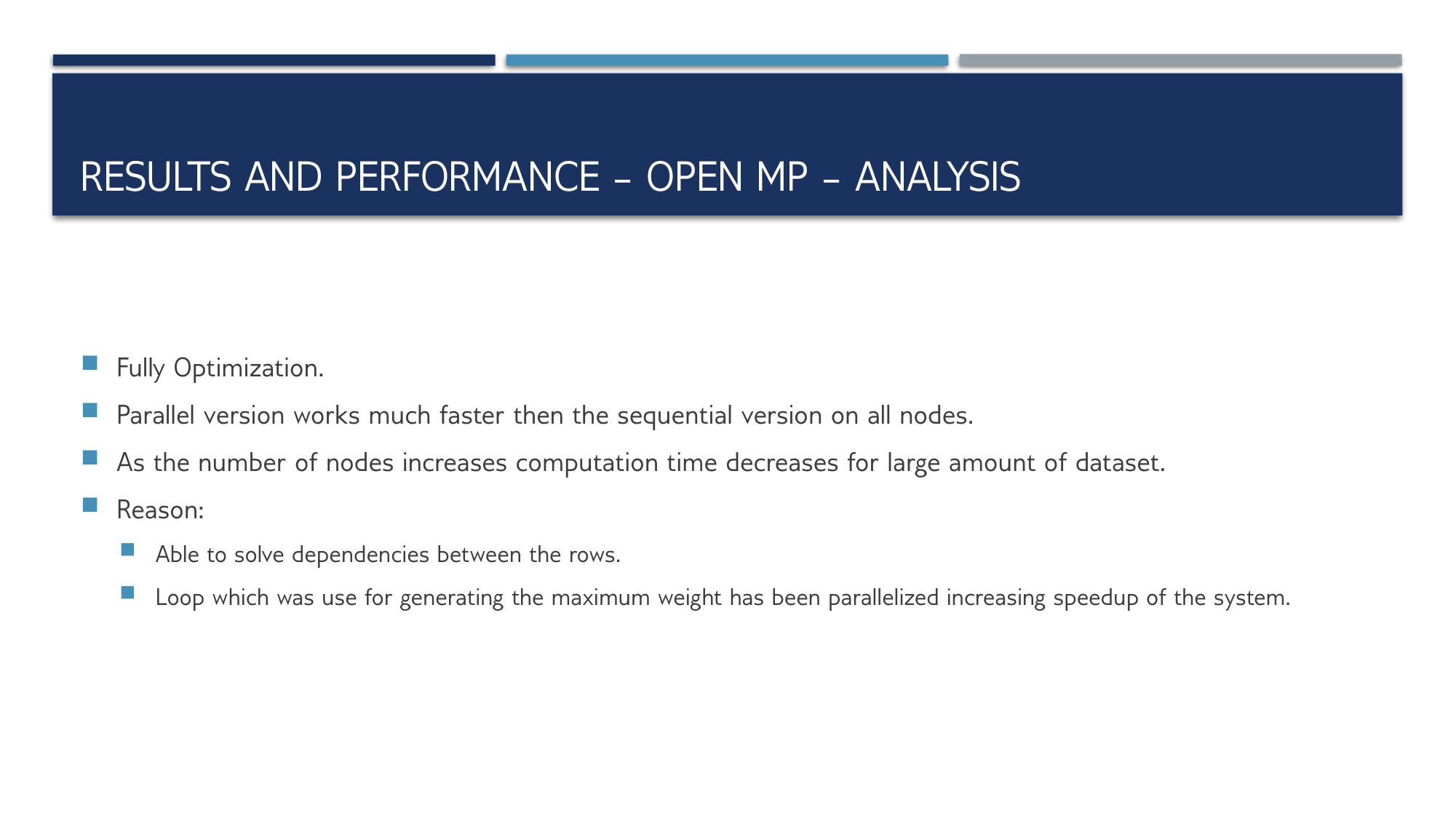

# RESULTS AND PERFORMANCE – OPEN MP – ANALYSIS
Fully Optimization.
Parallel version works much faster then the sequential version on all nodes.
As the number of nodes increases computation time decreases for large amount of dataset.
Reason:
Able to solve dependencies between the rows.
Loop which was use for generating the maximum weight has been parallelized increasing speedup of the system.